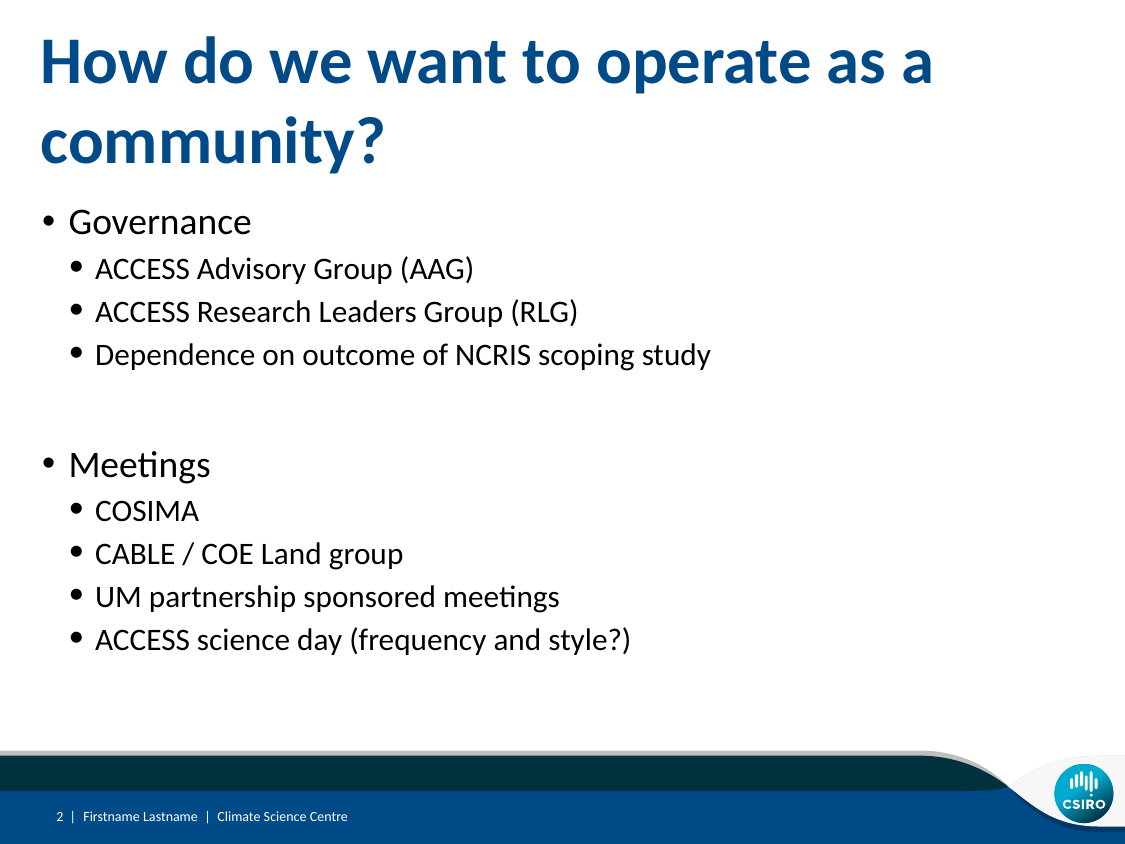

# How do we want to operate as a community?
Governance
ACCESS Advisory Group (AAG)
ACCESS Research Leaders Group (RLG)
Dependence on outcome of NCRIS scoping study

Meetings
COSIMA
CABLE / COE Land group
UM partnership sponsored meetings
ACCESS science day (frequency and style?)
www.csiro.au/state-of-the-climate
2  |
Firstname Lastname  |  Climate Science Centre